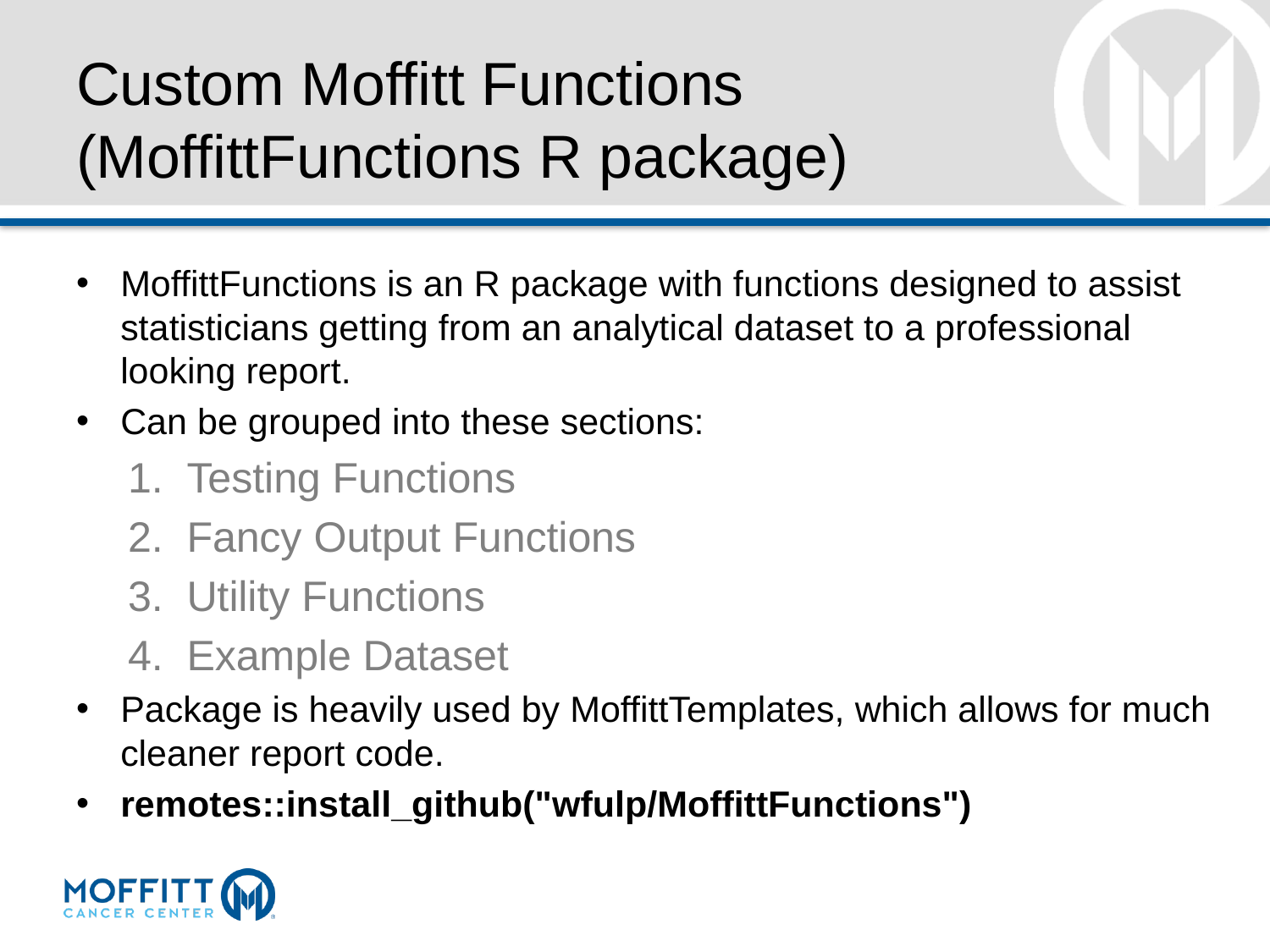

# Custom Moffitt Functions (MoffittFunctions R package)
MoffittFunctions is an R package with functions designed to assist statisticians getting from an analytical dataset to a professional looking report.
Can be grouped into these sections:
Testing Functions
Fancy Output Functions
Utility Functions
Example Dataset
Package is heavily used by MoffittTemplates, which allows for much cleaner report code.
remotes::install_github("wfulp/MoffittFunctions")